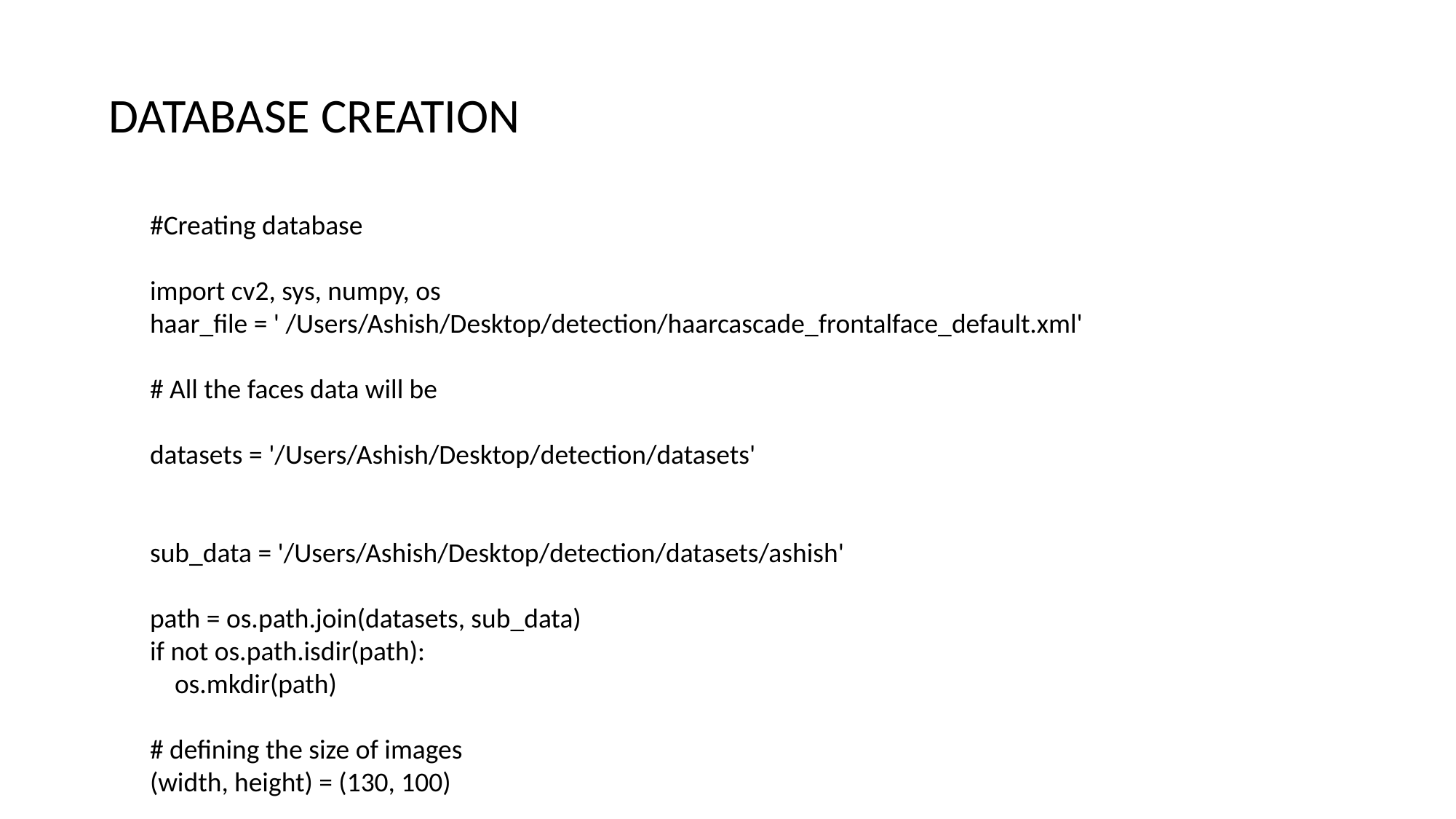

DATABASE CREATION
#Creating database

import cv2, sys, numpy, os
haar_file = ' /Users/Ashish/Desktop/detection/haarcascade_frontalface_default.xml'

# All the faces data will be

datasets = '/Users/Ashish/Desktop/detection/datasets'

sub_data = '/Users/Ashish/Desktop/detection/datasets/ashish'

path = os.path.join(datasets, sub_data)
if not os.path.isdir(path):
    os.mkdir(path)

# defining the size of images
(width, height) = (130, 100)